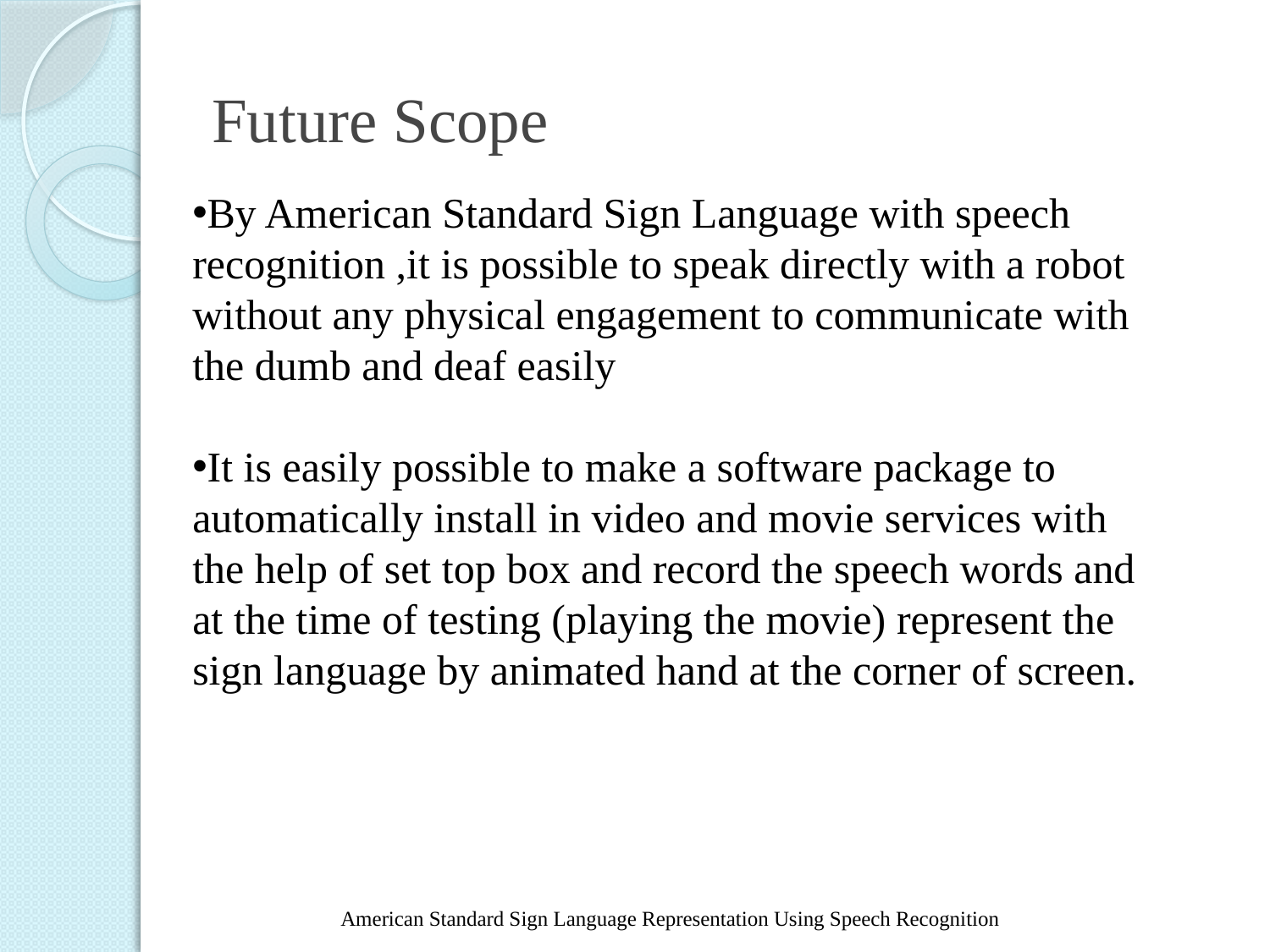

# Future Scope
By American Standard Sign Language with speech  recognition ,it is possible to speak directly with a robot without any physical engagement to communicate with the dumb and deaf easily

It is easily possible to make a software package to automatically install in video and movie services with the help of set top box and record the speech words and at the time of testing (playing the movie) represent the sign language by animated hand at the corner of screen.
American Standard Sign Language Representation Using Speech Recognition